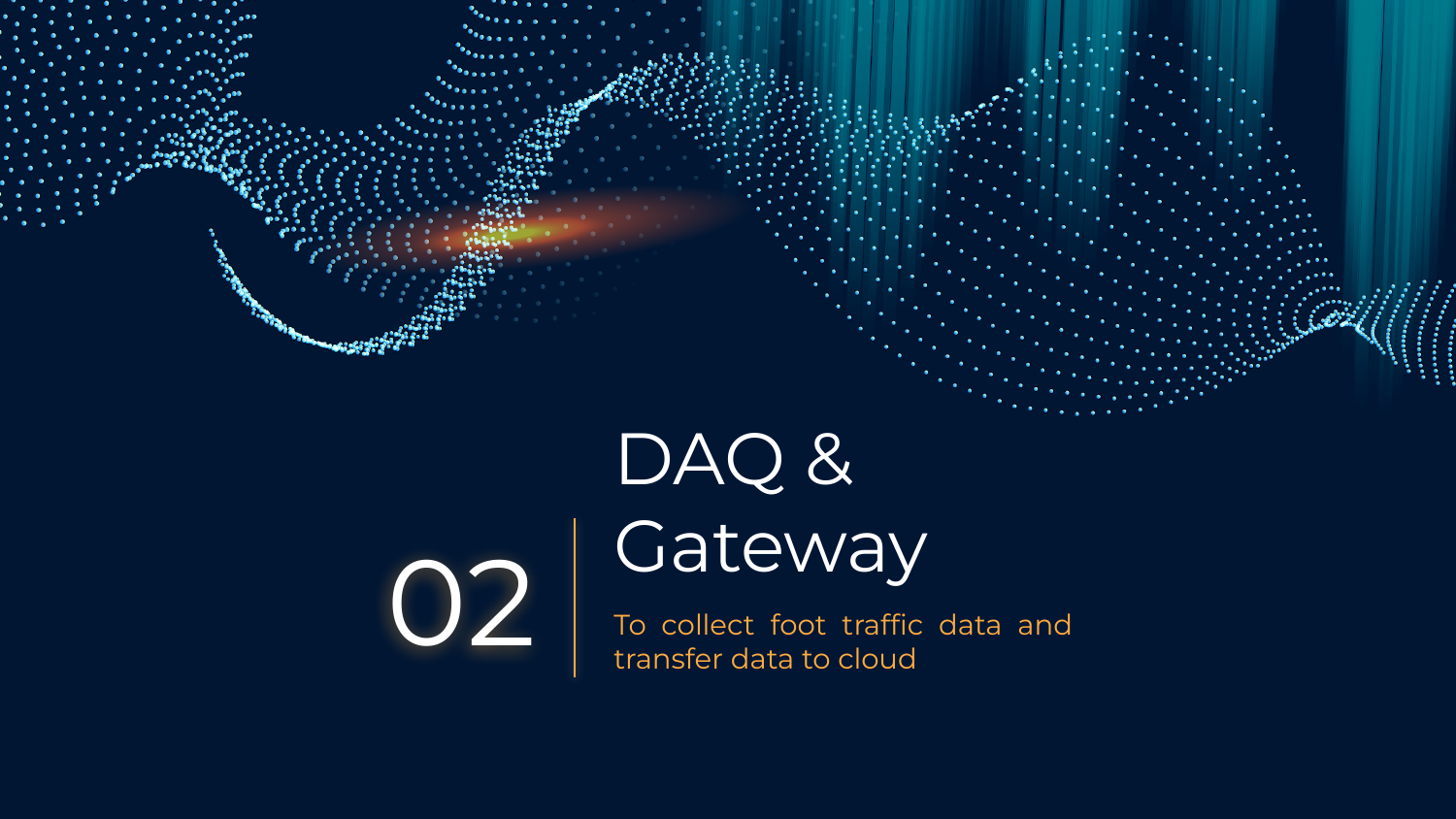

# DAQ & Gateway
02
To collect foot traffic data and transfer data to cloud